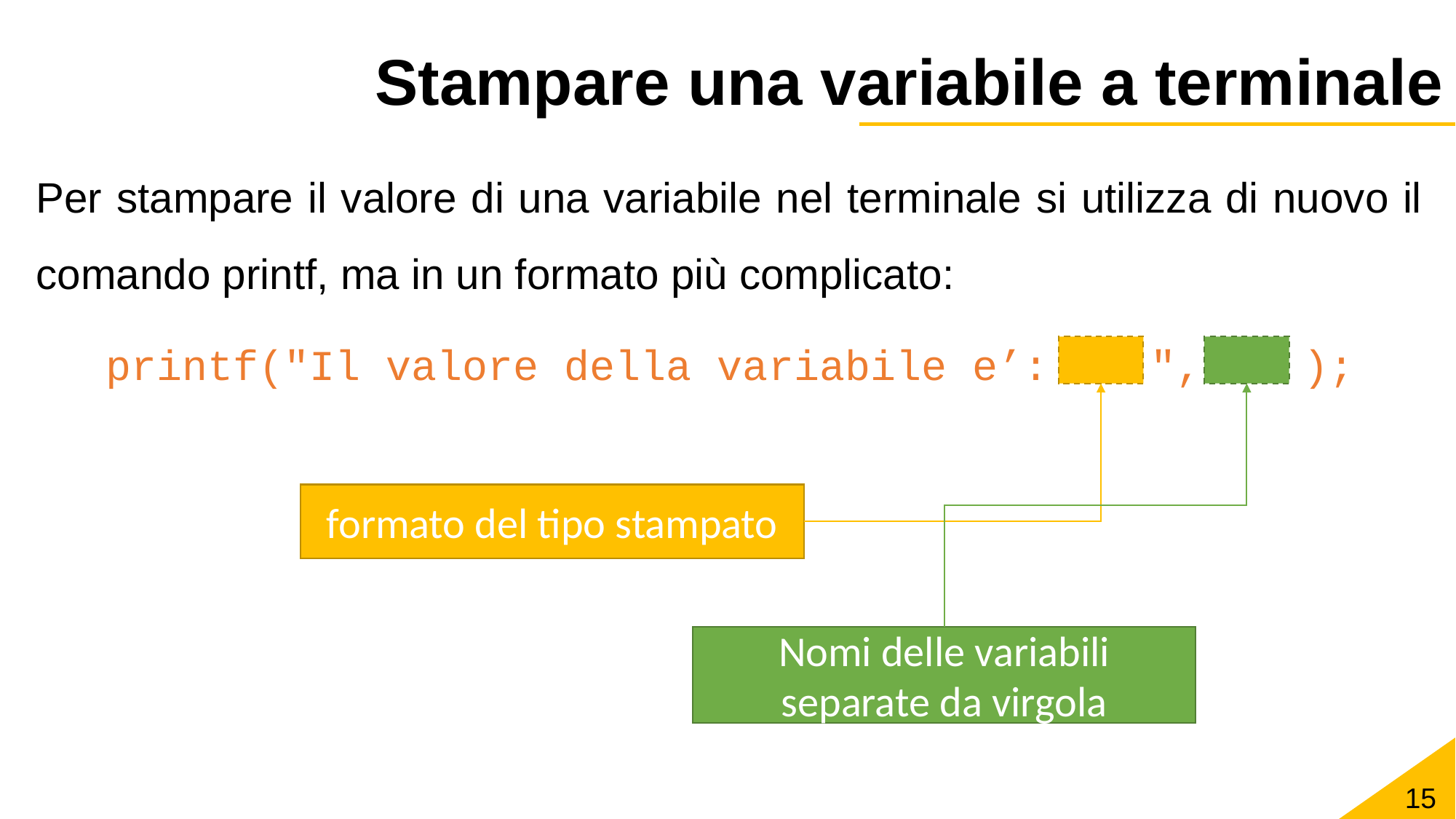

# Stampare una variabile a terminale
Per stampare il valore di una variabile nel terminale si utilizza di nuovo il comando printf, ma in un formato più complicato:
printf("Il valore della variabile e’:    ",    );

formato del tipo stampato
Nomi delle variabili separate da virgola
15